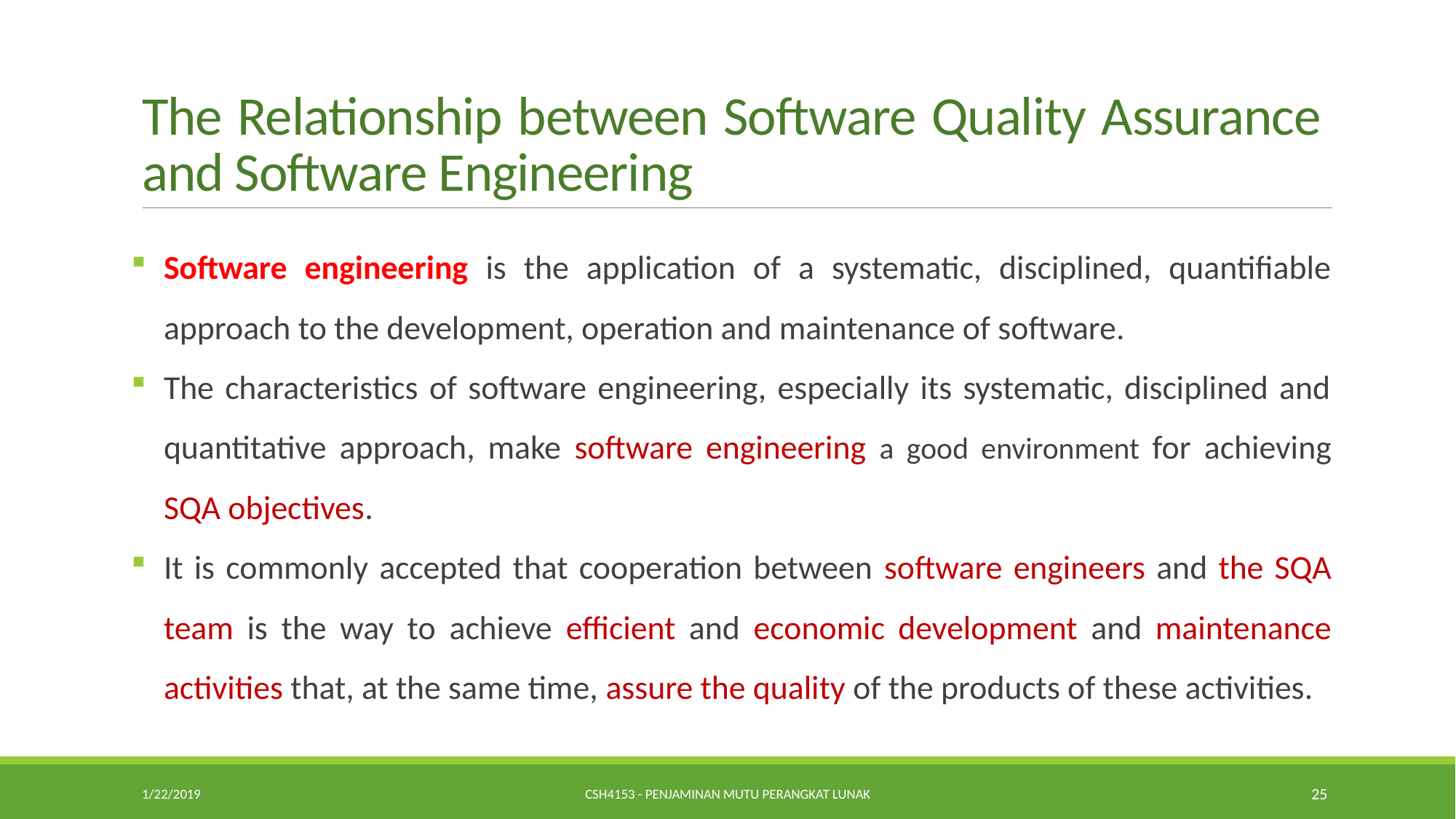

# The Relationship between Software Quality Assurance and Software Engineering
Software engineering is the application of a systematic, disciplined, quantifiable approach to the development, operation and maintenance of software.
The characteristics of software engineering, especially its systematic, disciplined and quantitative approach, make software engineering a good environment for achieving SQA objectives.
It is commonly accepted that cooperation between software engineers and the SQA team is the way to achieve efficient and economic development and maintenance activities that, at the same time, assure the quality of the products of these activities.
1/22/2019
CSH4153 - Penjaminan Mutu Perangkat Lunak
25